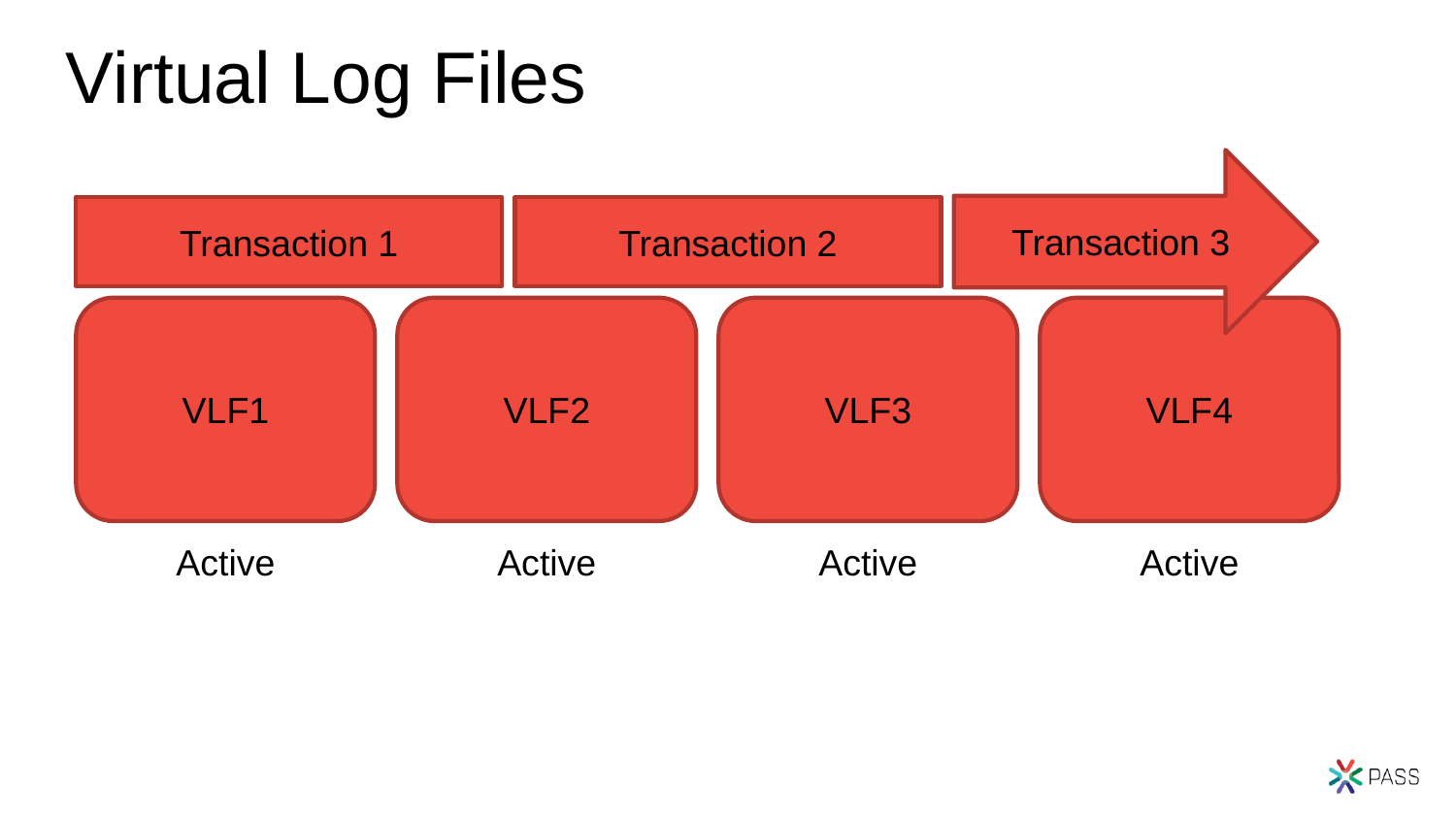

# Virtual Log Files

Transaction 1

Transaction 3
Transaction 2

VLF1
VLF2
VLF3
VLF4
Active
Active
Active
Active